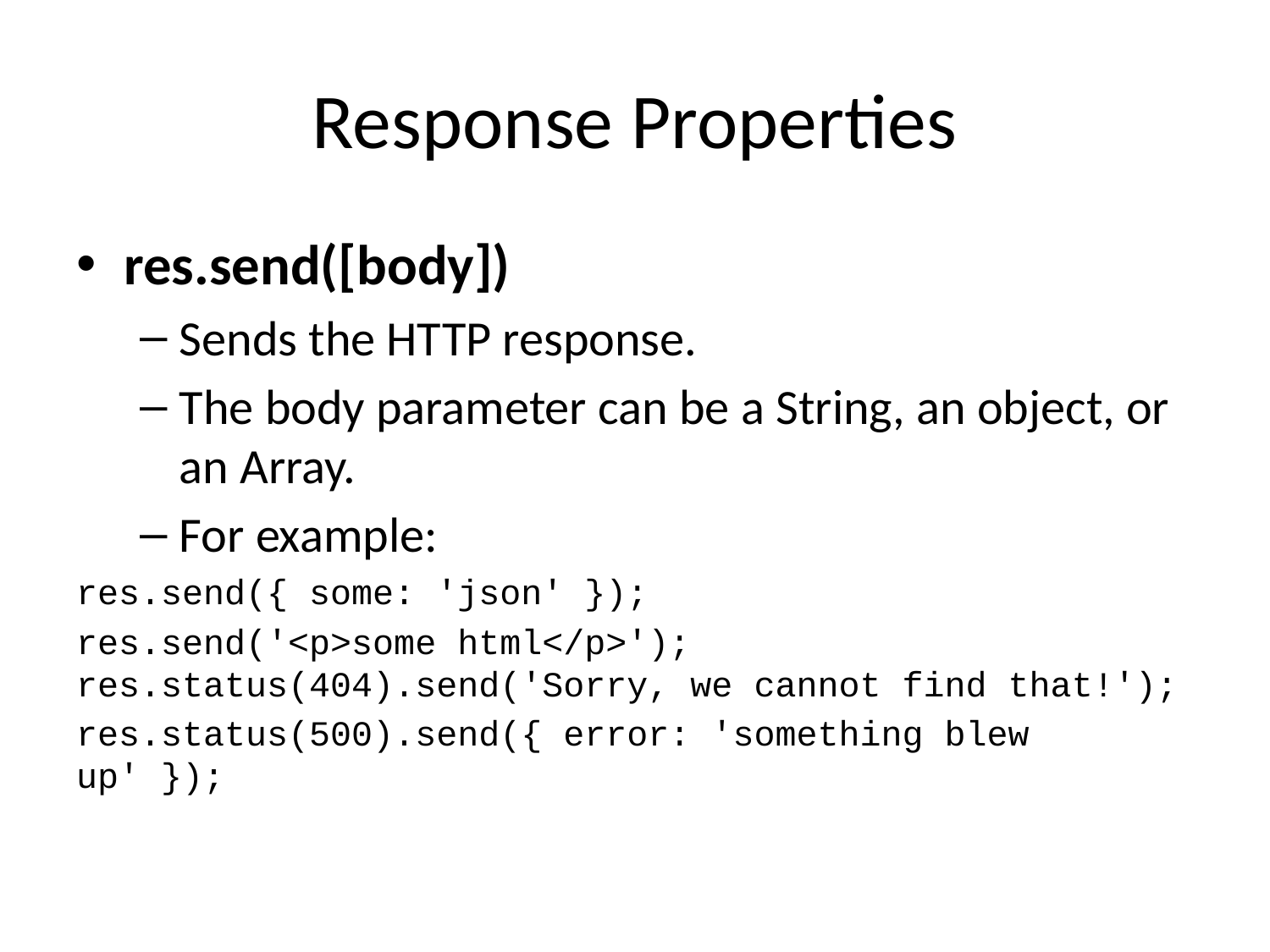

# Response Properties
res.send([body])
Sends the HTTP response.
The body parameter can be a String, an object, or an Array.
For example:
res.send({ some: 'json' });
res.send('<p>some html</p>'); res.status(404).send('Sorry, we cannot find that!');
res.status(500).send({ error: 'something blew up' });